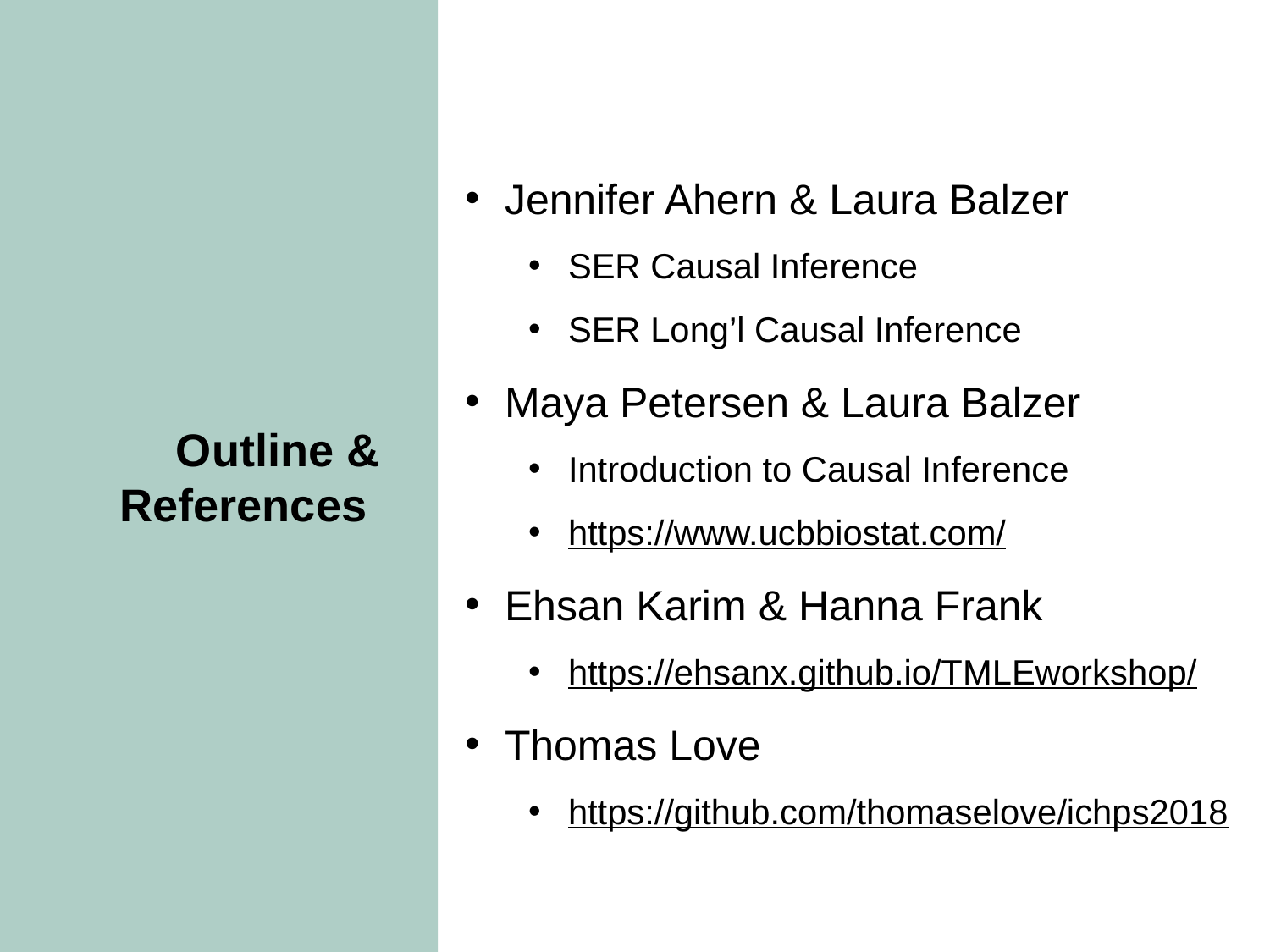

Jennifer Ahern & Laura Balzer
SER Causal Inference
SER Long’l Causal Inference
Maya Petersen & Laura Balzer
Introduction to Causal Inference
https://www.ucbbiostat.com/
Ehsan Karim & Hanna Frank
https://ehsanx.github.io/TMLEworkshop/
Thomas Love
https://github.com/thomaselove/ichps2018
# Outline & References